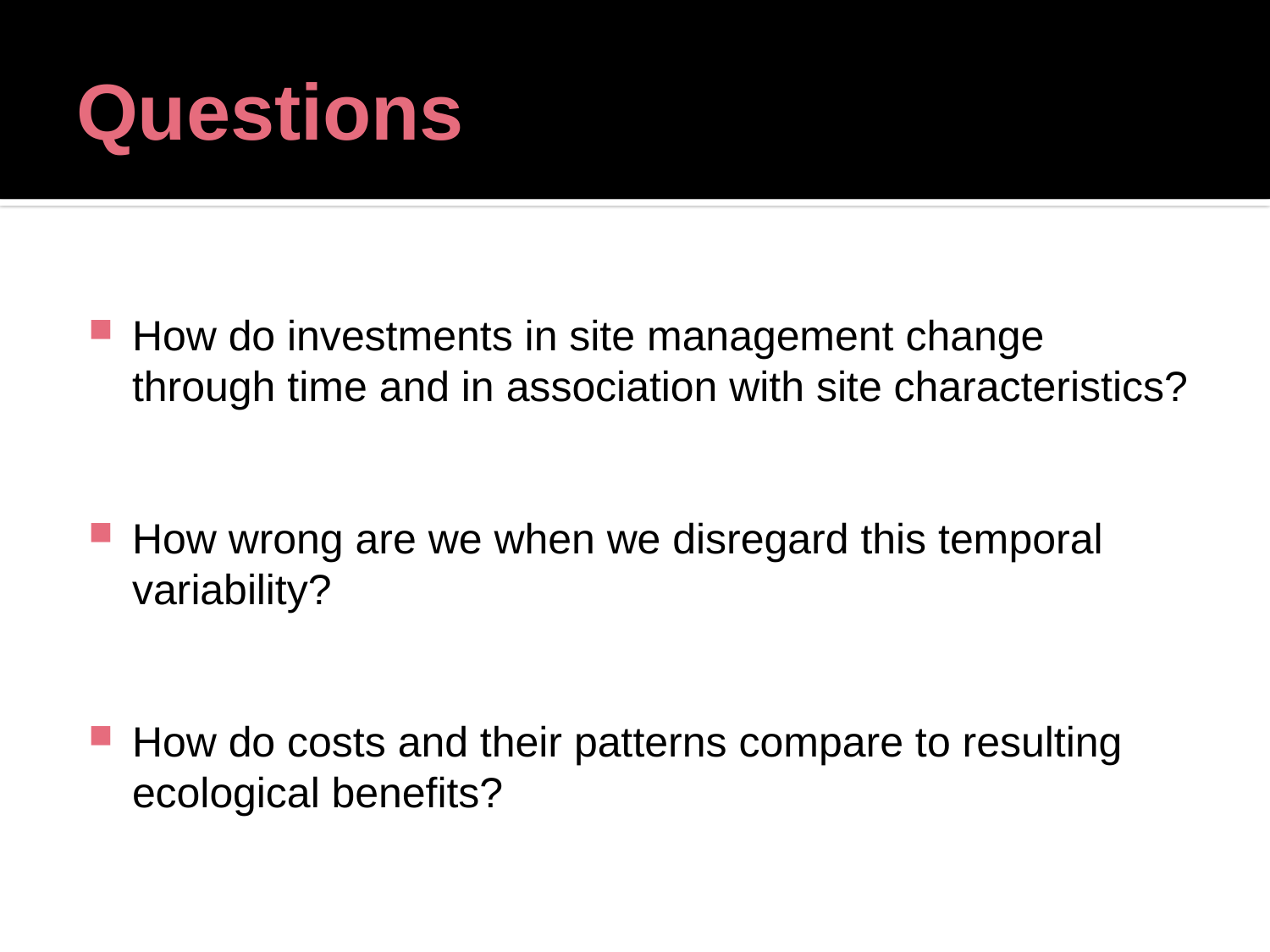

# Questions
How do investments in site management change through time and in association with site characteristics?

How wrong are we when we disregard this temporal variability?

How do costs and their patterns compare to resulting ecological benefits?